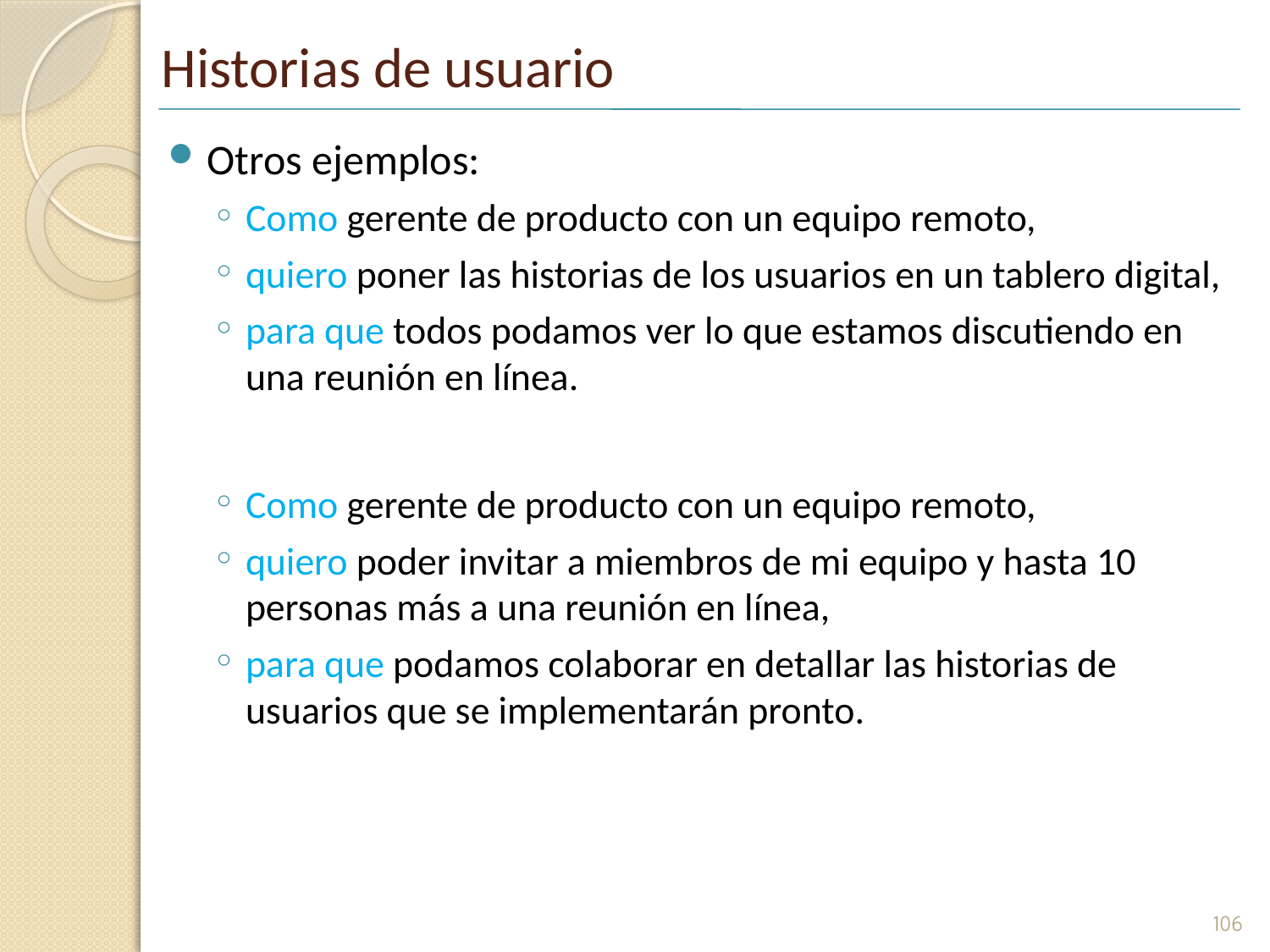

# Historias de usuario
Otros ejemplos:
Como gerente de producto con un equipo remoto,
quiero poner las historias de los usuarios en un tablero digital,
para que todos podamos ver lo que estamos discutiendo en una reunión en línea.

Como gerente de producto con un equipo remoto,
quiero poder invitar a miembros de mi equipo y hasta 10 personas más a una reunión en línea,
para que podamos colaborar en detallar las historias de usuarios que se implementarán pronto.
106